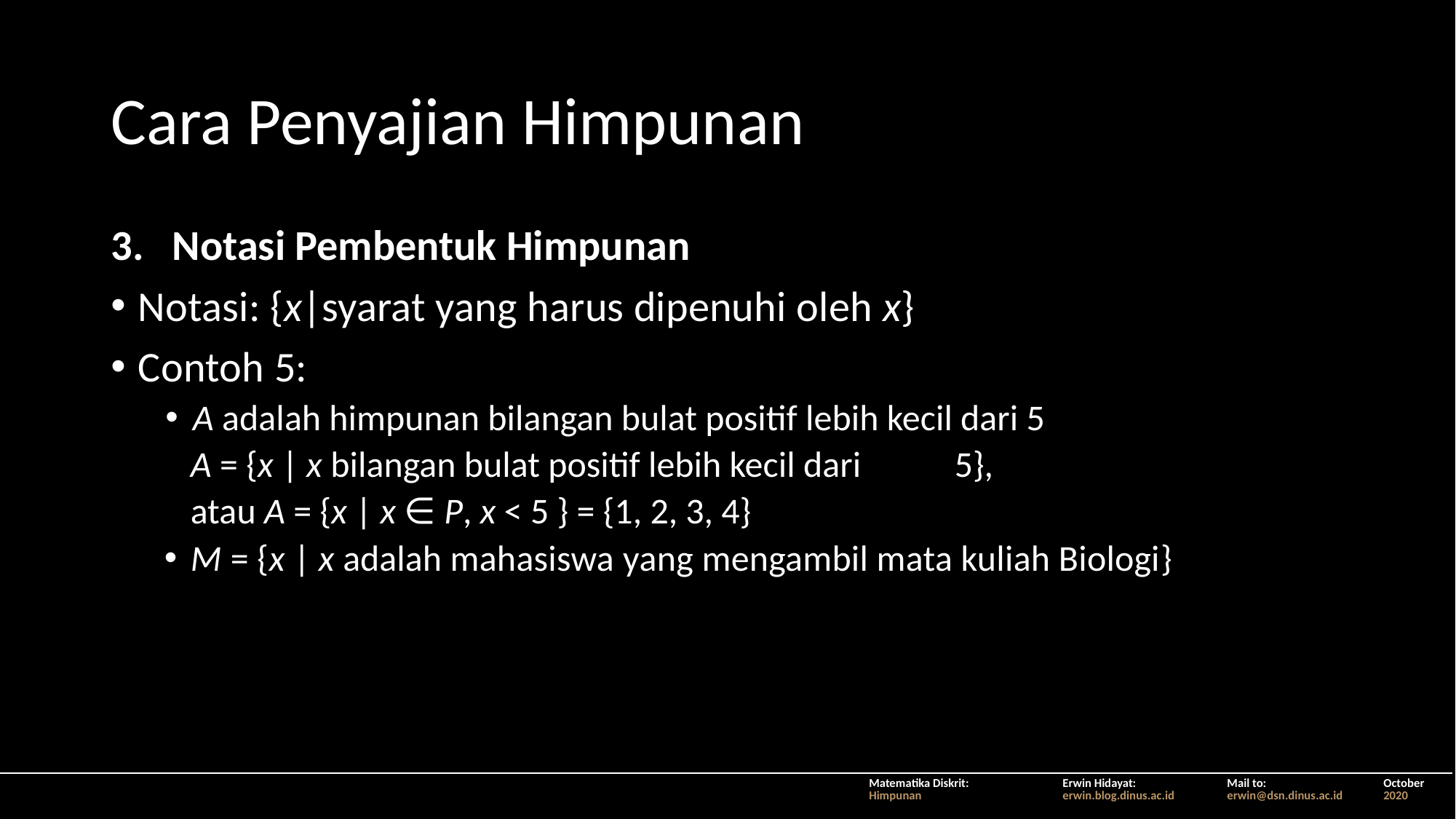

# Cara Penyajian Himpunan
Notasi Pembentuk Himpunan
Notasi: {x|syarat yang harus dipenuhi oleh x}
Contoh 5:
A adalah himpunan bilangan bulat positif lebih kecil dari 5
A = {x | x bilangan bulat positif lebih kecil dari	5},
atau A = {x | x ∈ P, x < 5 } = {1, 2, 3, 4}
M = {x | x adalah mahasiswa yang mengambil mata kuliah Biologi}